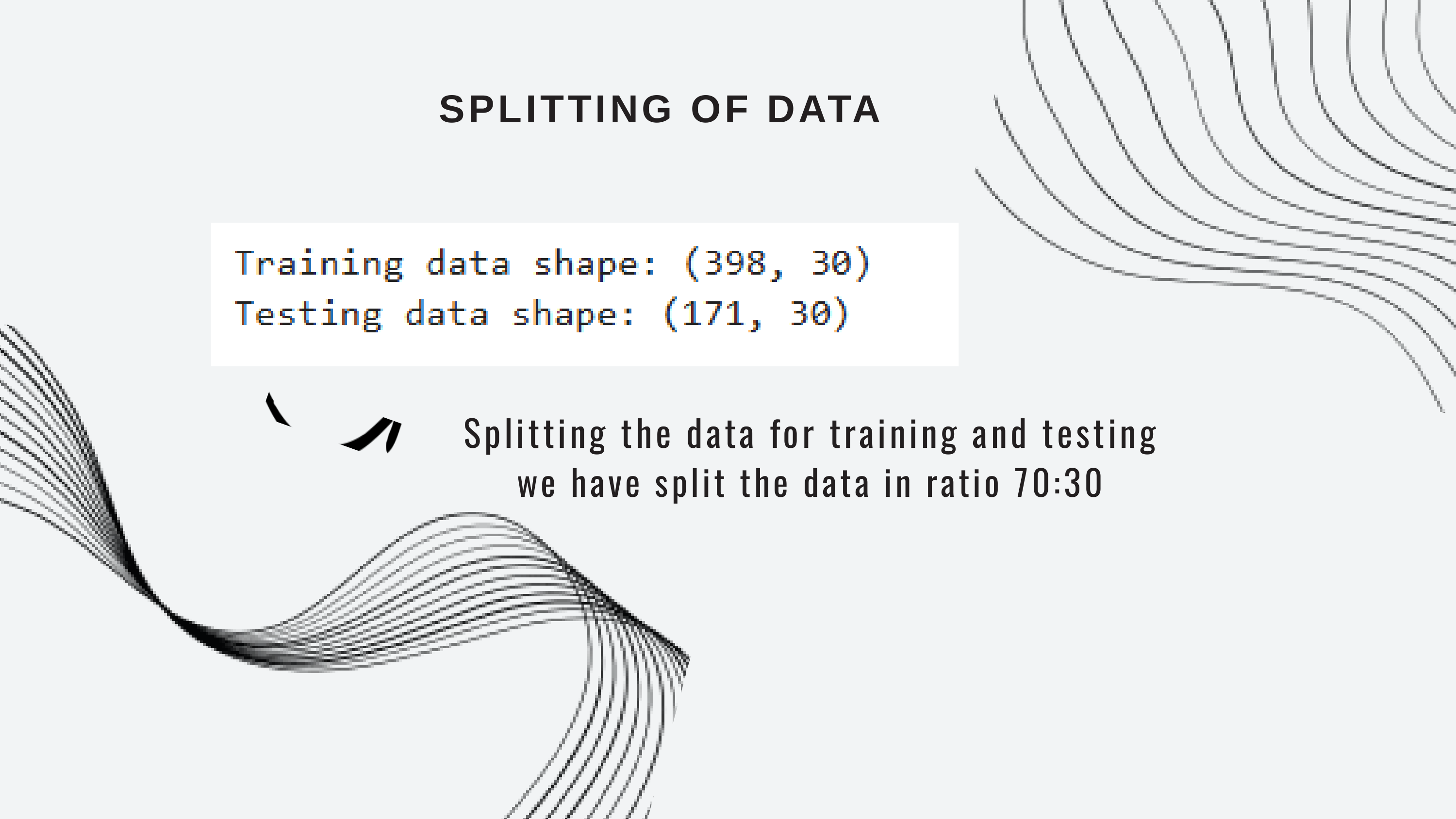

SPLITTING OF DATA

Splitting the data for training and testing
we have split the data in ratio 70:30